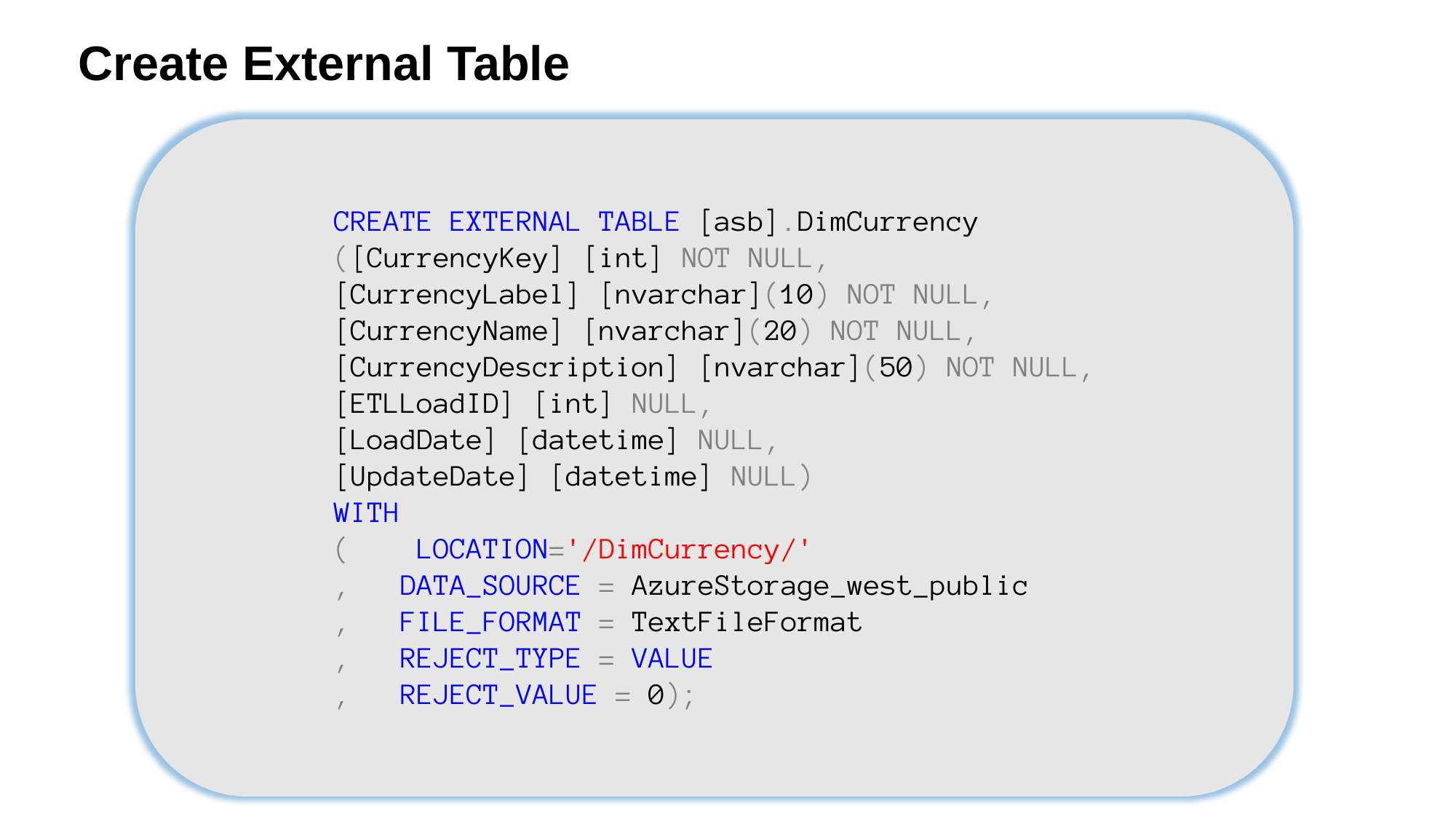

# Create External Table

CREATE EXTERNAL TABLE [asb].DimCurrency
([CurrencyKey] [int] NOT NULL,
[CurrencyLabel] [nvarchar](10) NOT NULL,
[CurrencyName] [nvarchar](20) NOT NULL,
[CurrencyDescription] [nvarchar](50) NOT NULL,
[ETLLoadID] [int] NULL,
[LoadDate] [datetime] NULL,
[UpdateDate] [datetime] NULL)
WITH
(    LOCATION='/DimCurrency/'
,   DATA_SOURCE = AzureStorage_west_public
,   FILE_FORMAT = TextFileFormat
,   REJECT_TYPE = VALUE
,   REJECT_VALUE = 0);